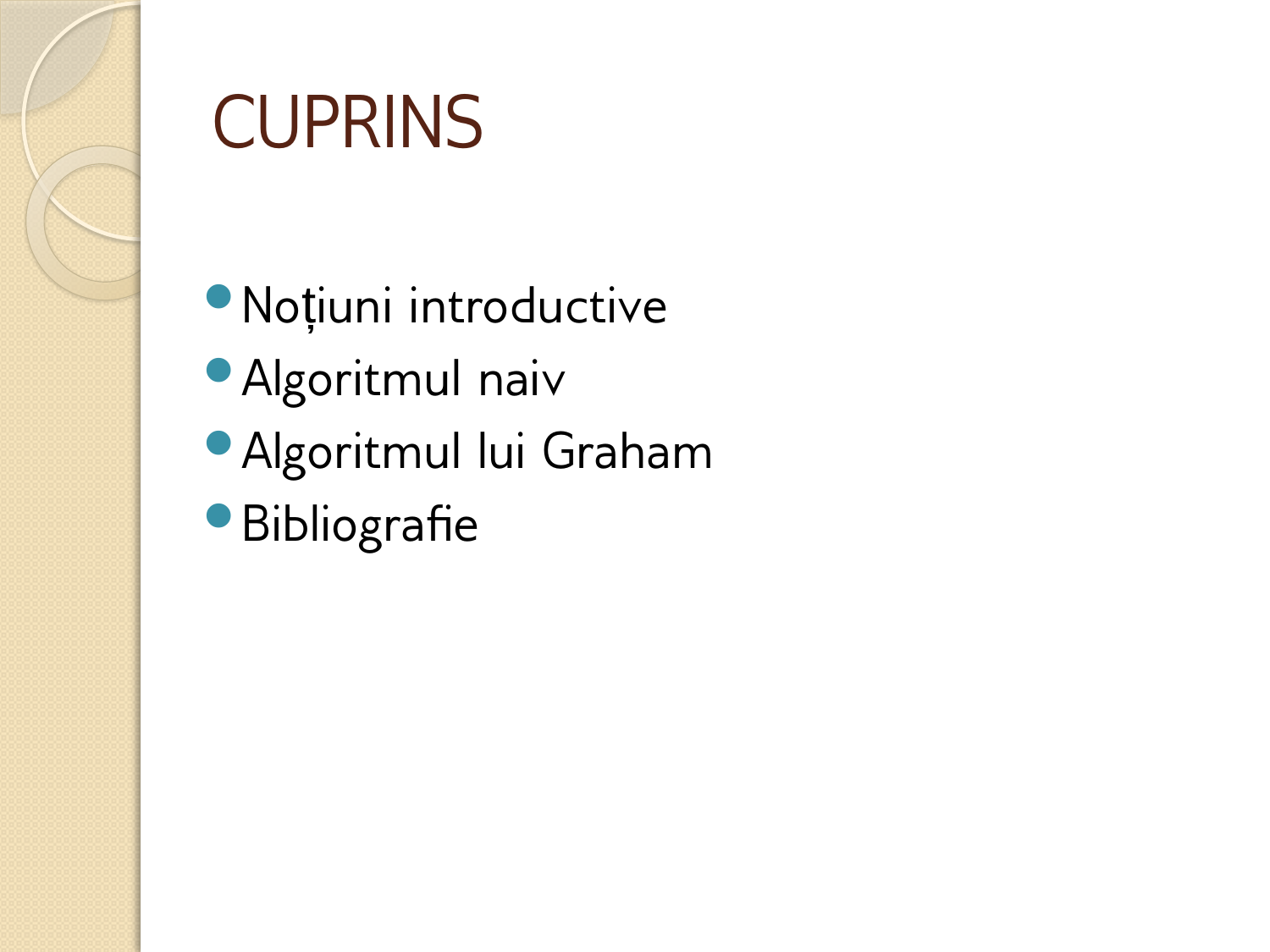

# CUPRINS
Noțiuni introductive
Algoritmul naiv
Algoritmul lui Graham
Bibliografie